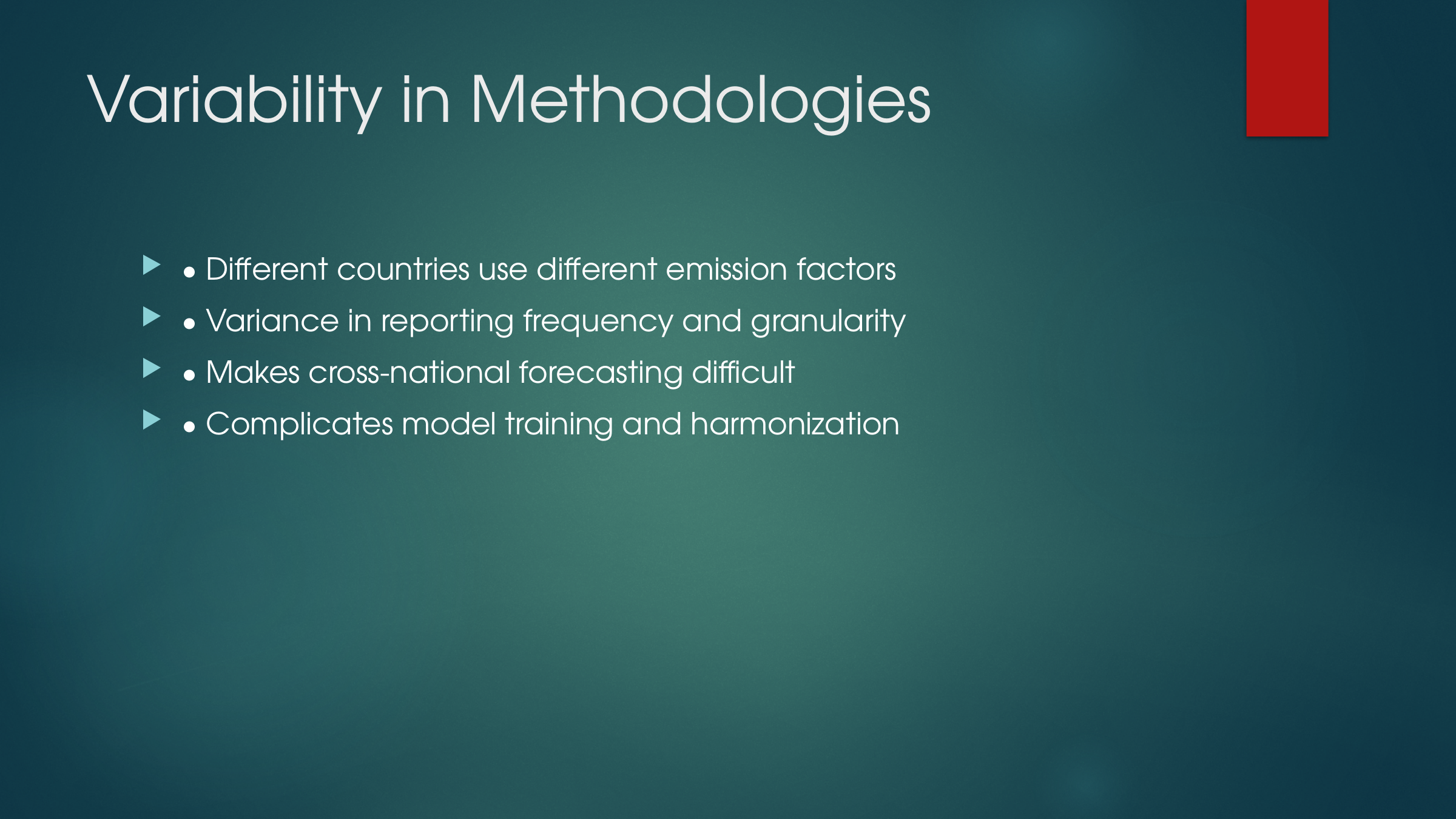

# Variability in Methodologies
• Different countries use different emission factors
• Variance in reporting frequency and granularity
• Makes cross-national forecasting difficult
• Complicates model training and harmonization